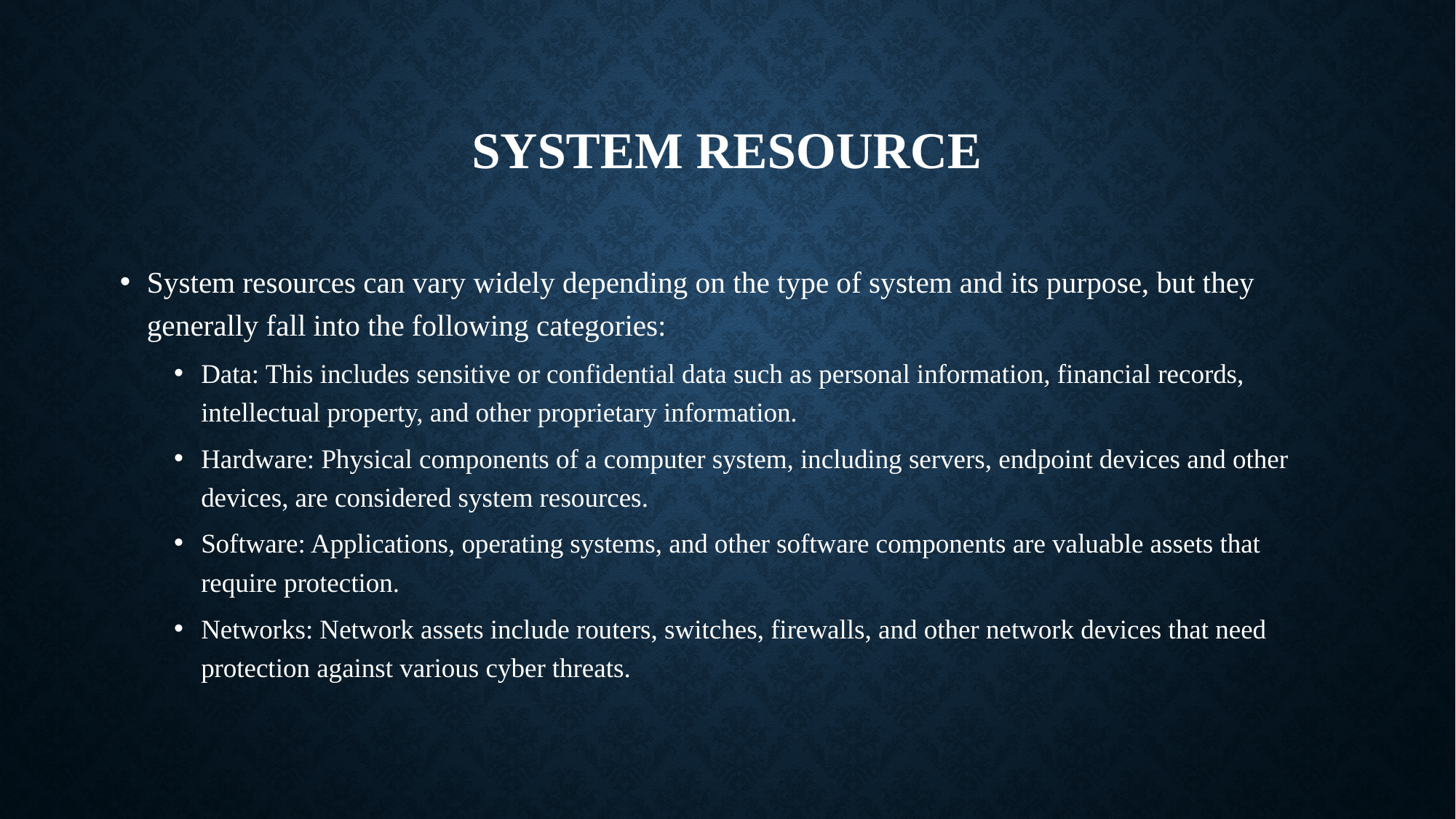

# system resource
System resources can vary widely depending on the type of system and its purpose, but they generally fall into the following categories:
Data: This includes sensitive or confidential data such as personal information, financial records, intellectual property, and other proprietary information.
Hardware: Physical components of a computer system, including servers, endpoint devices and other devices, are considered system resources.
Software: Applications, operating systems, and other software components are valuable assets that require protection.
Networks: Network assets include routers, switches, firewalls, and other network devices that need protection against various cyber threats.